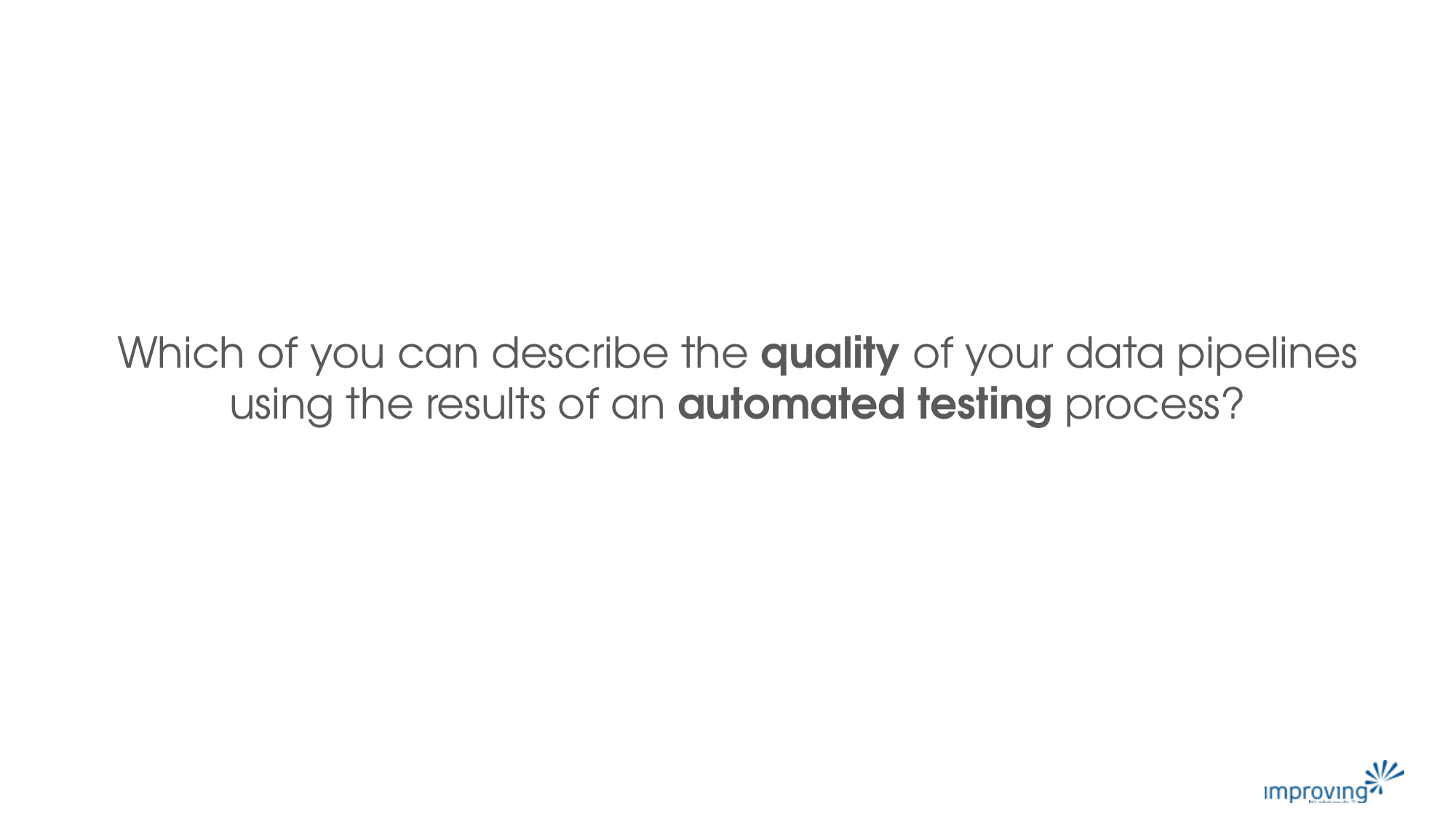

#

Which of you can describe the quality of your data pipelines using the results of an automated testing process?